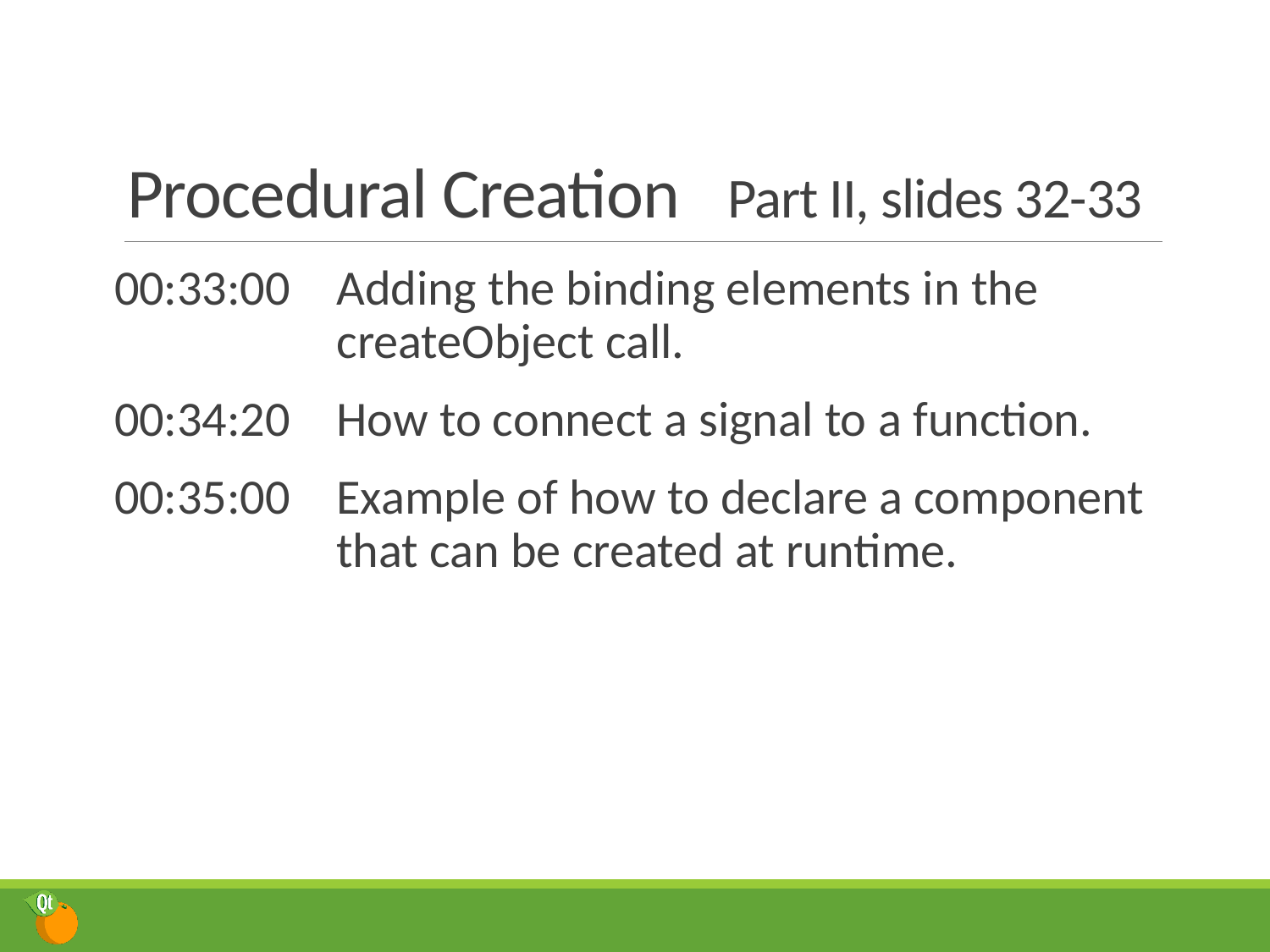

# Procedural Creation	Part II, slides 32-33
00:33:00	Adding the binding elements in the createObject call.
00:34:20	How to connect a signal to a function.
00:35:00	Example of how to declare a component that can be created at runtime.